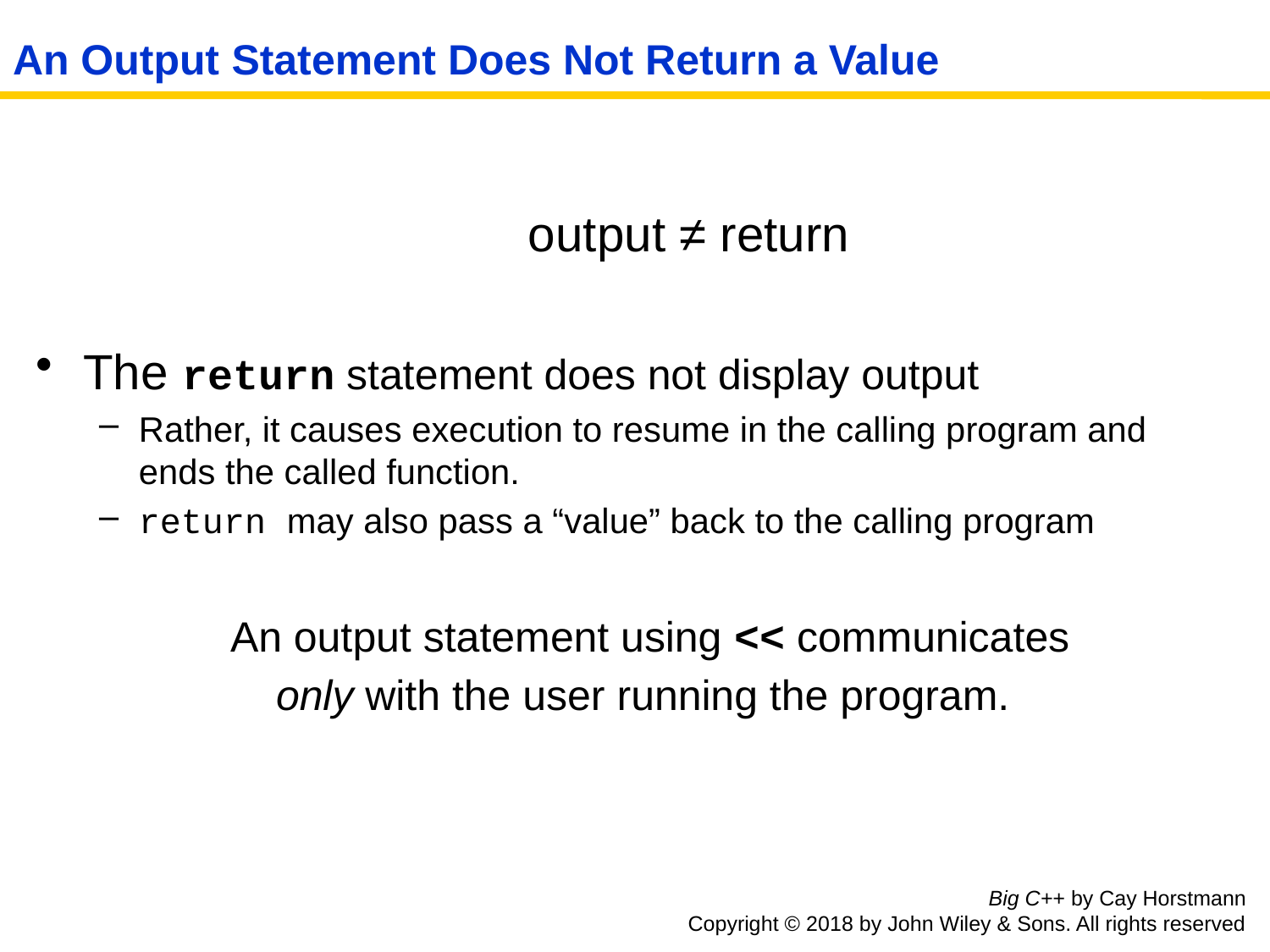

# An Output Statement Does Not Return a Value

				     output ≠ return

The return statement does not display output
Rather, it causes execution to resume in the calling program and ends the called function.
return may also pass a “value” back to the calling program

	An output statement using << communicates
only with the user running the program.

Big C++ by Cay Horstmann
Copyright © 2018 by John Wiley & Sons. All rights reserved